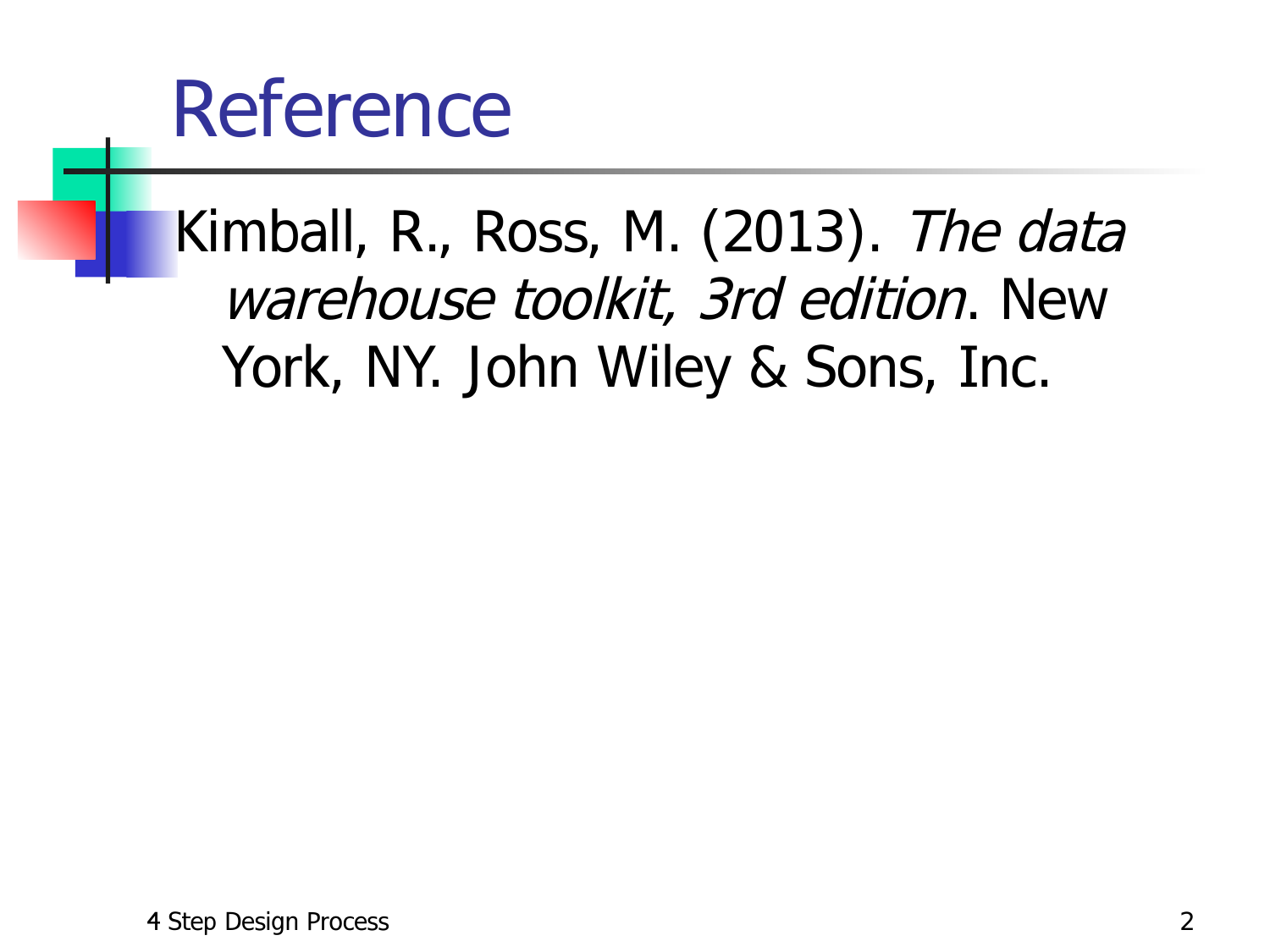

# Reference
Kimball, R., Ross, M. (2013). The data warehouse toolkit, 3rd edition. New York, NY. John Wiley & Sons, Inc.
4 Step Design Process
2